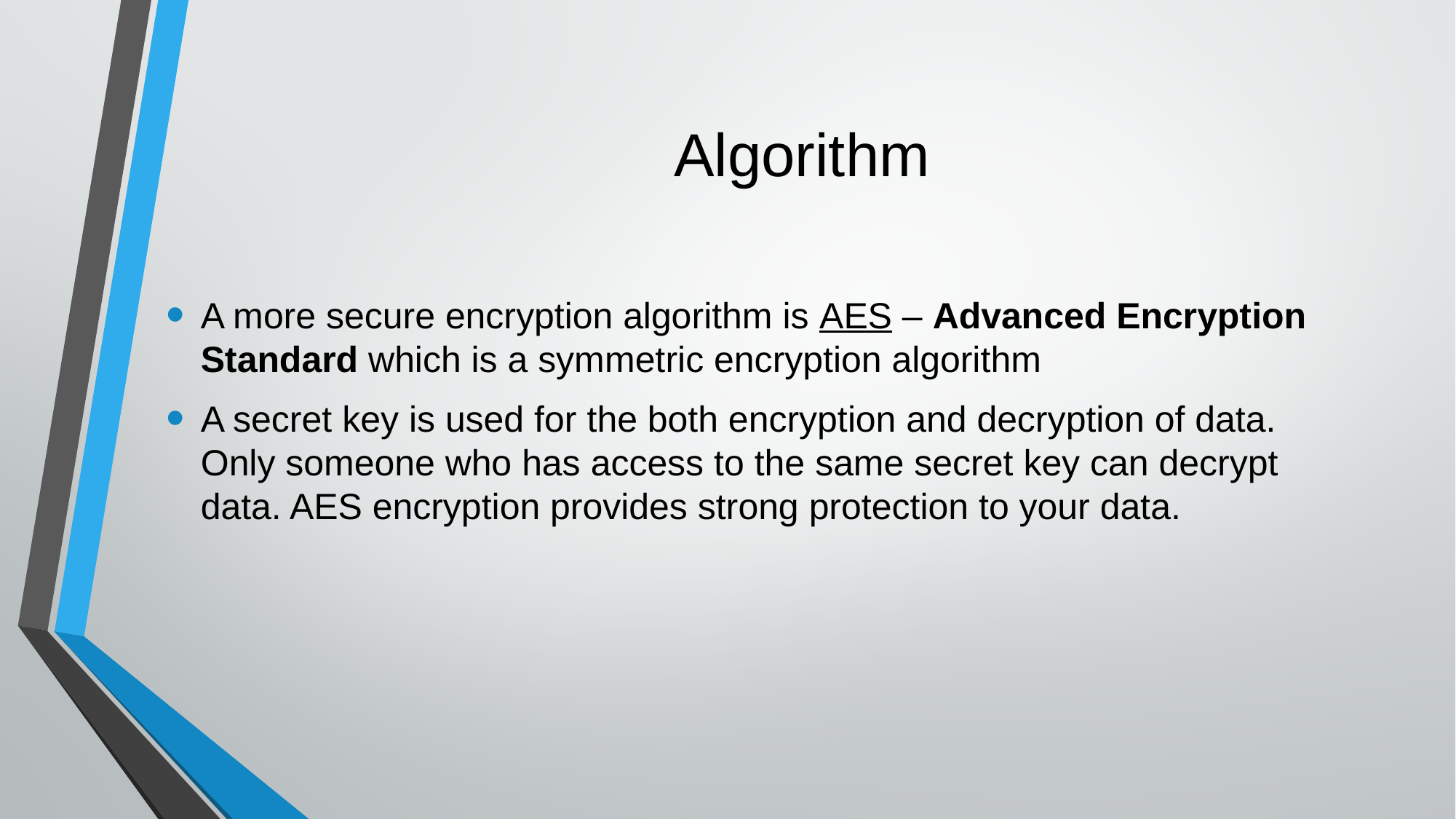

# Algorithm
A more secure encryption algorithm is AES – Advanced Encryption Standard which is a symmetric encryption algorithm
A secret key is used for the both encryption and decryption of data. Only someone who has access to the same secret key can decrypt data. AES encryption provides strong protection to your data.